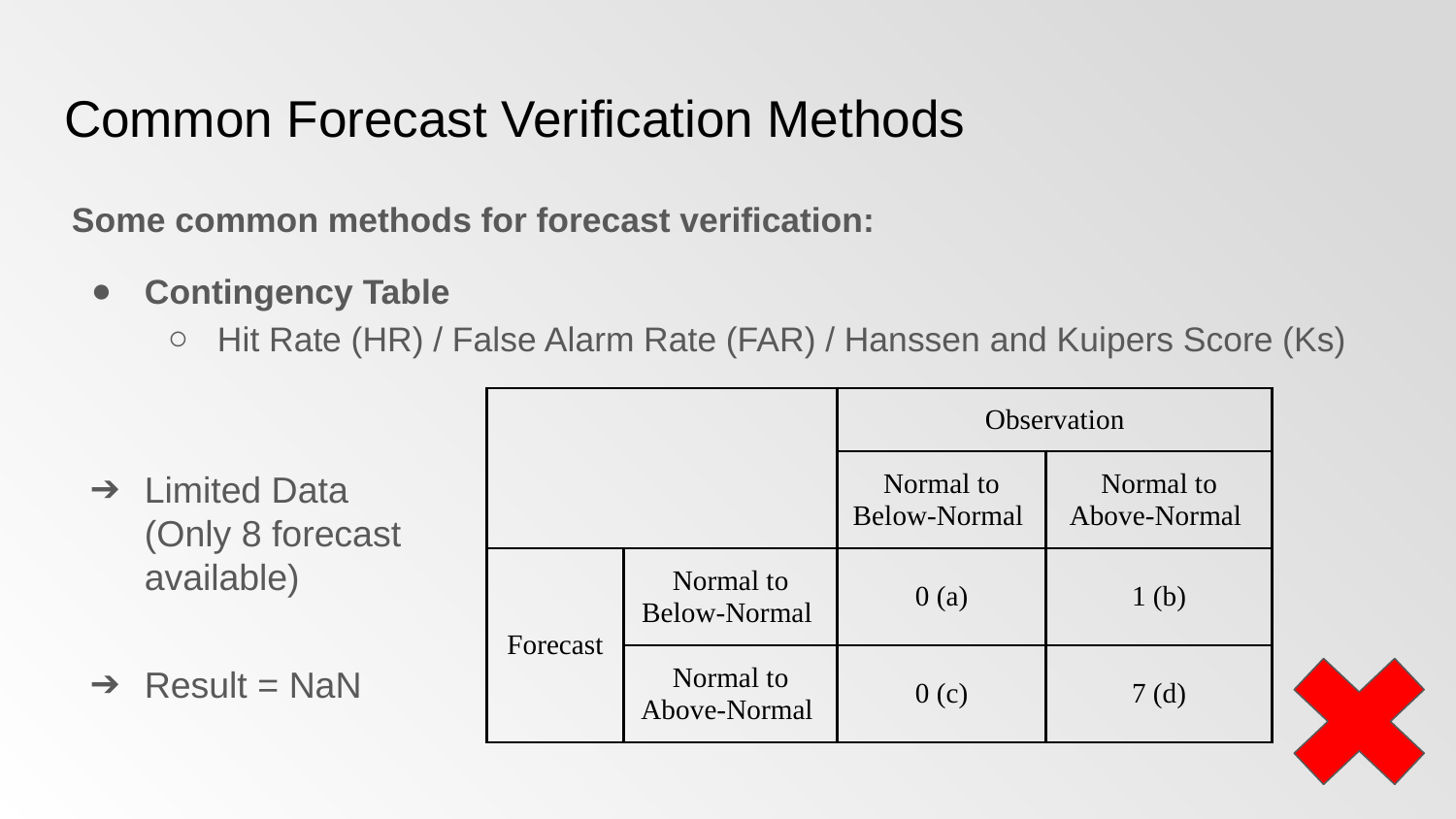

# Common Forecast Verification Methods
Some common methods for forecast verification:
Contingency Table
Hit Rate (HR) / False Alarm Rate (FAR) / Hanssen and Kuipers Score (Ks)
|  |  | Observation |  |
| --- | --- | --- | --- |
|  |  | Normal to Below-Normal | Normal to Above-Normal |
| Forecast | Normal to Below-Normal | 0 (a) | 1 (b) |
|  | Normal to Above-Normal | 0 (c) | 7 (d) |
Limited Data   (Only 8 forecast available)
Result = NaN